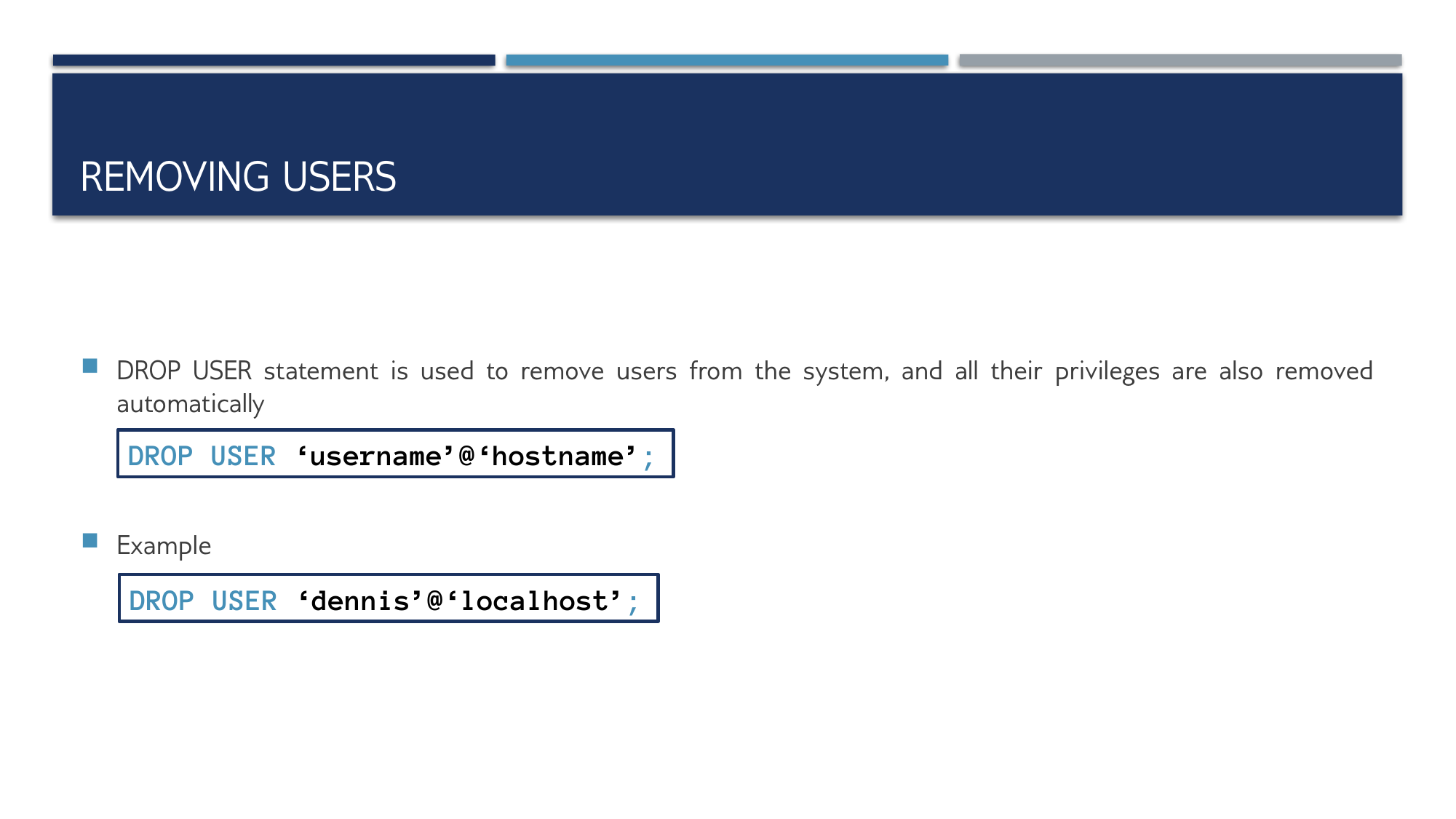

# Removing users
DROP USER statement is used to remove users from the system, and all their privileges are also removed automatically

Example

DROP USER ‘username’@‘hostname’;
DROP USER ‘dennis’@‘localhost’;